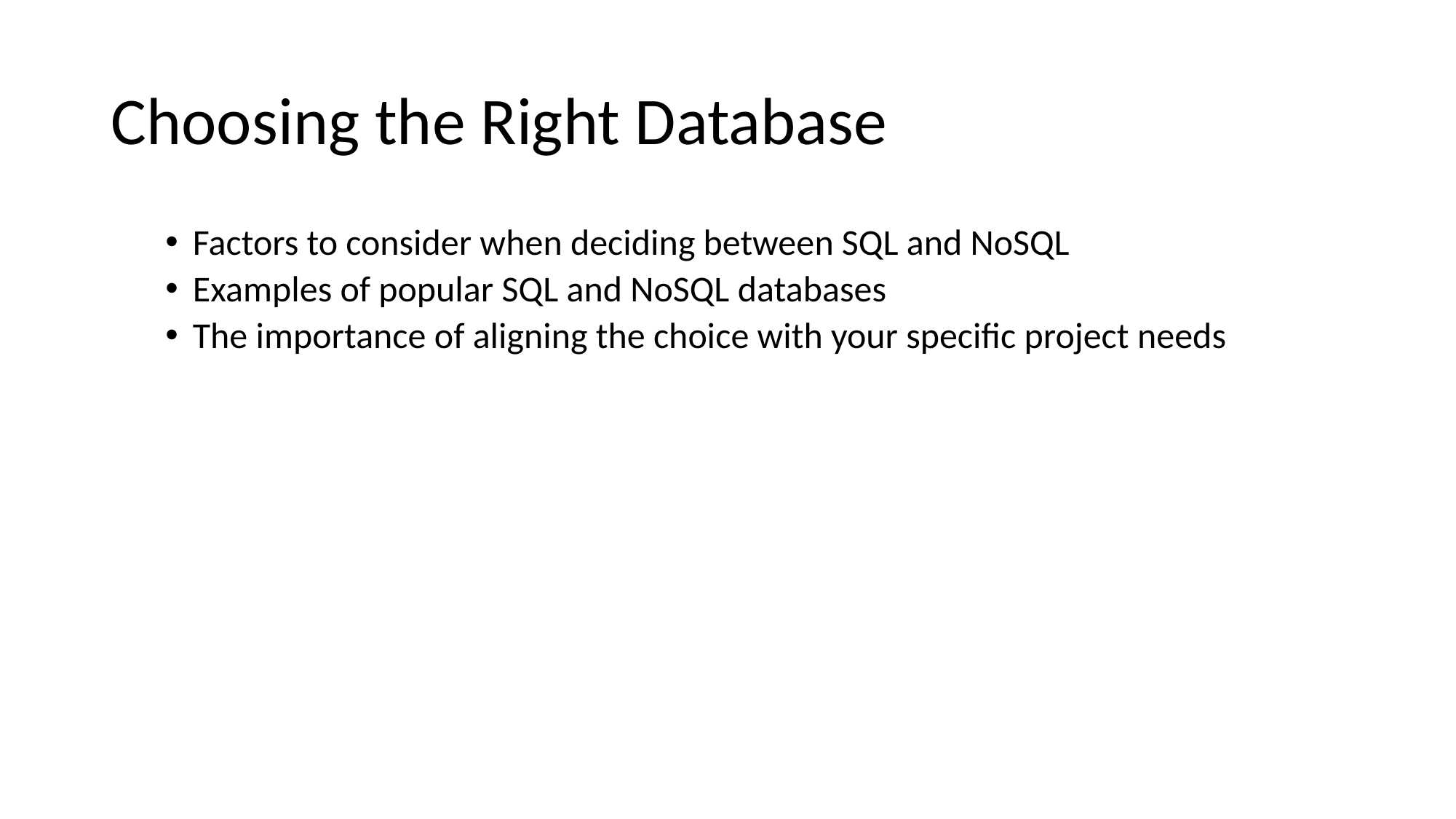

# Choosing the Right Database
Factors to consider when deciding between SQL and NoSQL
Examples of popular SQL and NoSQL databases
The importance of aligning the choice with your specific project needs